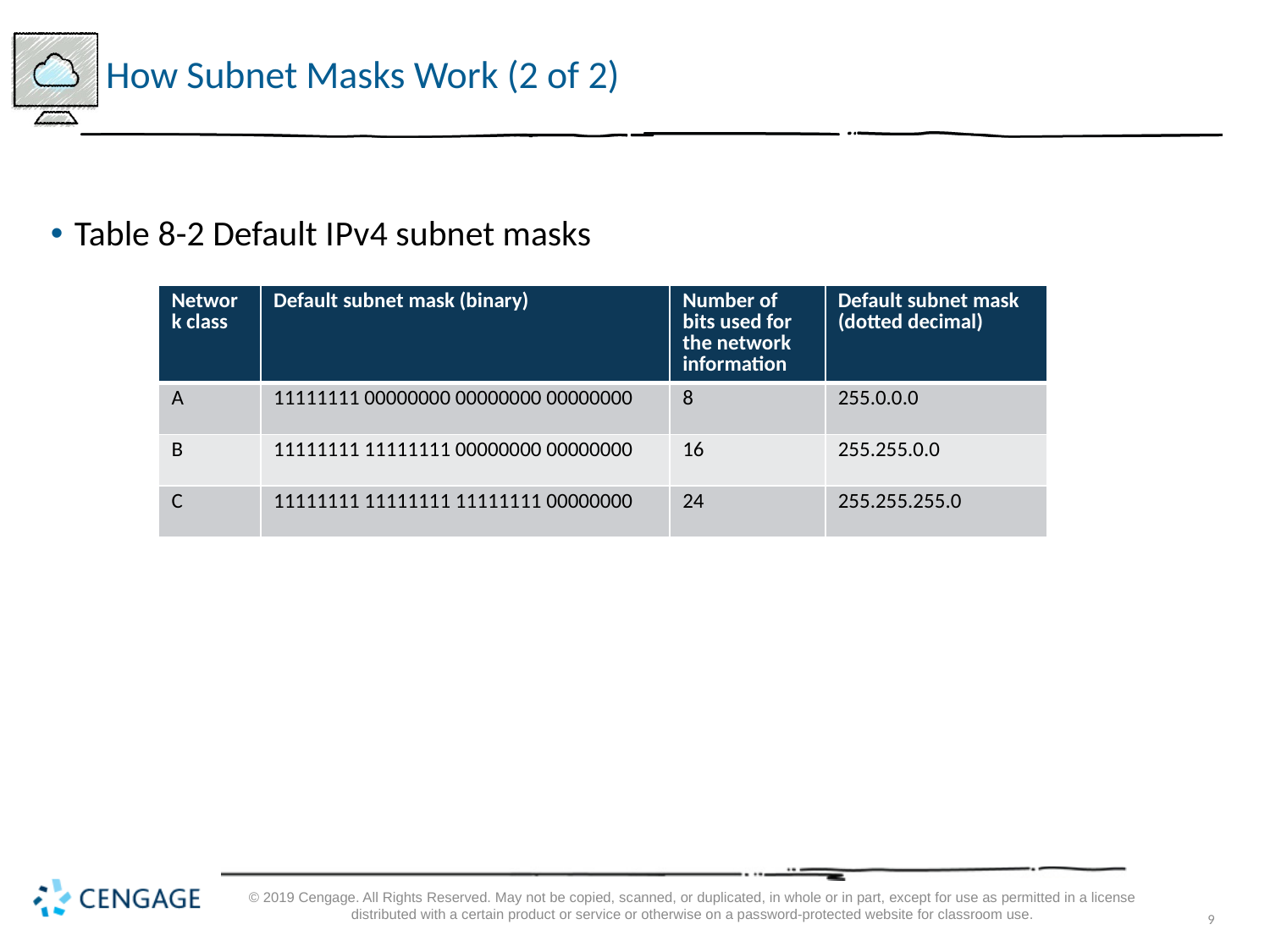

# How Subnet Masks Work (2 of 2)
Table 8-2 Default I P v 4 subnet masks
| Network class | Default subnet mask (binary) | Number of bits used for the network information | Default subnet mask (dotted decimal) |
| --- | --- | --- | --- |
| A | 11111111 00000000 00000000 00000000 | 8 | 255.0.0.0 |
| B | 11111111 11111111 00000000 00000000 | 16 | 255.255.0.0 |
| C | 11111111 11111111 11111111 00000000 | 24 | 255.255.255.0 |
© 2019 Cengage. All Rights Reserved. May not be copied, scanned, or duplicated, in whole or in part, except for use as permitted in a license distributed with a certain product or service or otherwise on a password-protected website for classroom use.